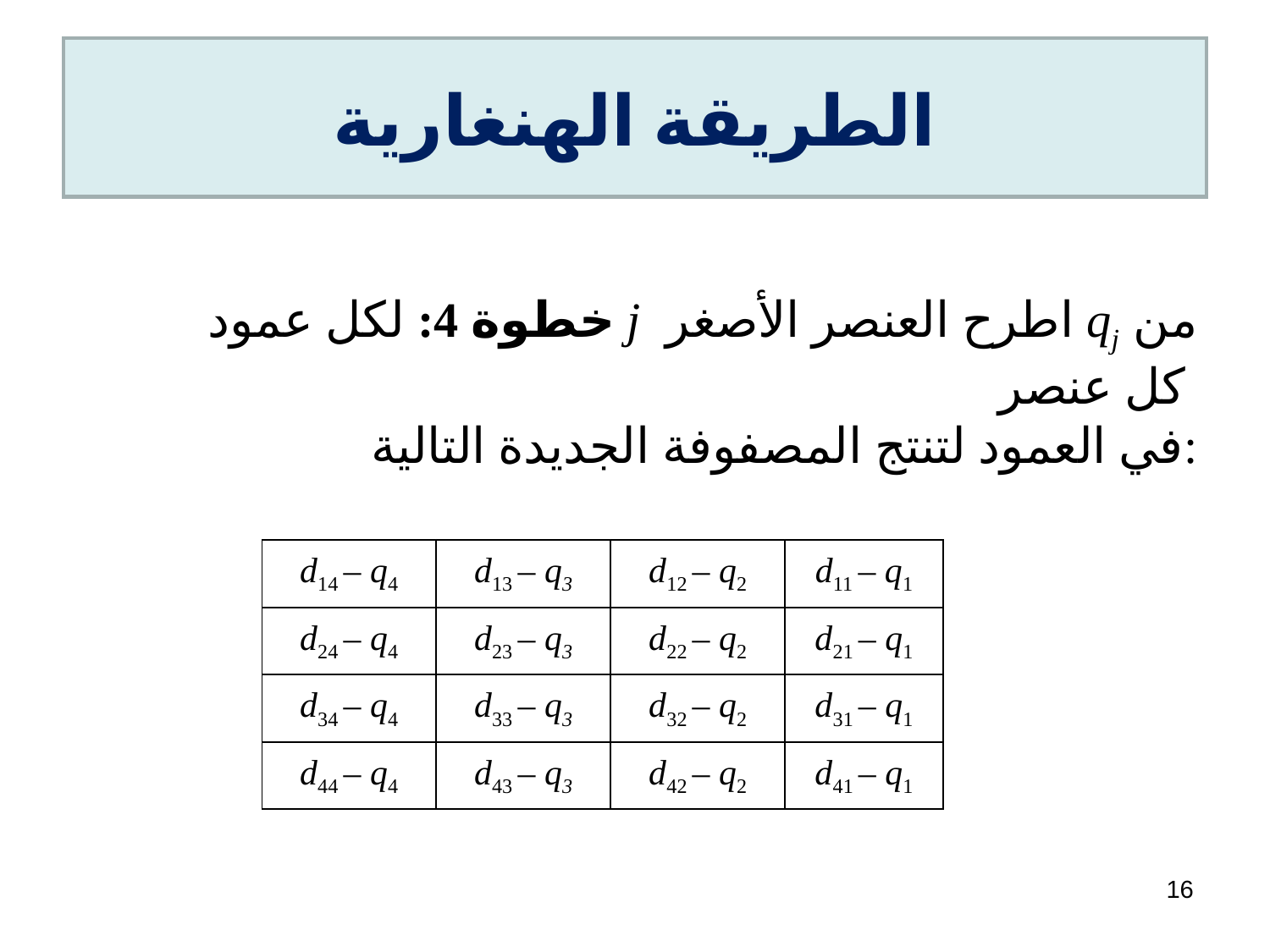

# الطريقة الهنغارية

خطوة 4: لكل عمود j  اطرح العنصر الأصغر qj  من كل عنصر
             في العمود لتنتج المصفوفة الجديدة التالية:

| d14 – q4 | d13 – q3 | d12 – q2 | d11 – q1 |
| --- | --- | --- | --- |
| d24 – q4 | d23 – q3 | d22 – q2 | d21 – q1 |
| d34 – q4 | d33 – q3 | d32 – q2 | d31 – q1 |
| d44 – q4 | d43 – q3 | d42 – q2 | d41 – q1 |
16